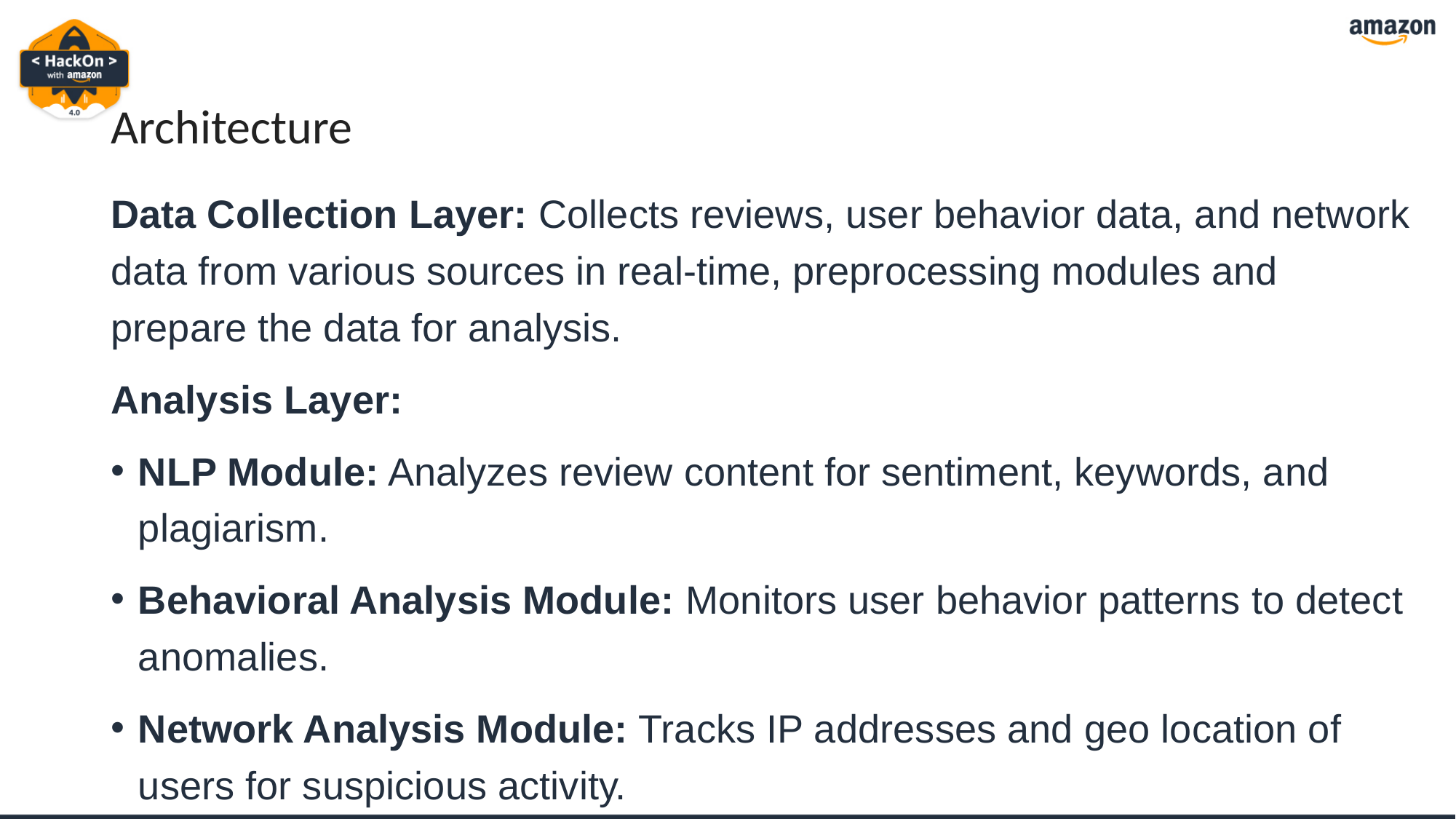

# Architecture
Data Collection Layer: Collects reviews, user behavior data, and network data from various sources in real-time, preprocessing modules and prepare the data for analysis.
Analysis Layer:
NLP Module: Analyzes review content for sentiment, keywords, and plagiarism.
Behavioral Analysis Module: Monitors user behavior patterns to detect anomalies.
Network Analysis Module: Tracks IP addresses and geo location of users for suspicious activity.